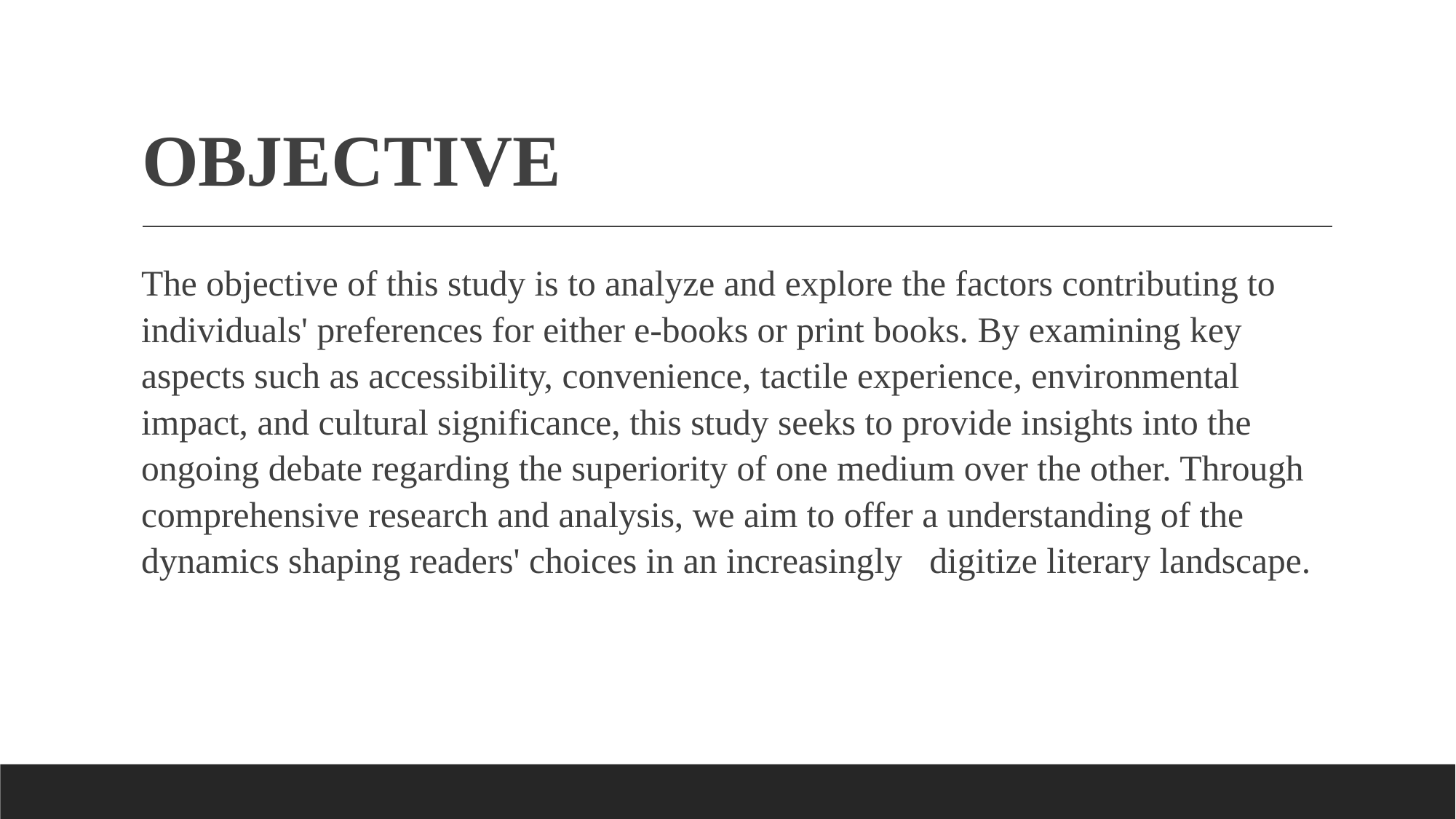

# OBJECTIVE
The objective of this study is to analyze and explore the factors contributing to individuals' preferences for either e-books or print books. By examining key aspects such as accessibility, convenience, tactile experience, environmental impact, and cultural significance, this study seeks to provide insights into the ongoing debate regarding the superiority of one medium over the other. Through comprehensive research and analysis, we aim to offer a understanding of the dynamics shaping readers' choices in an increasingly   digitize literary landscape.